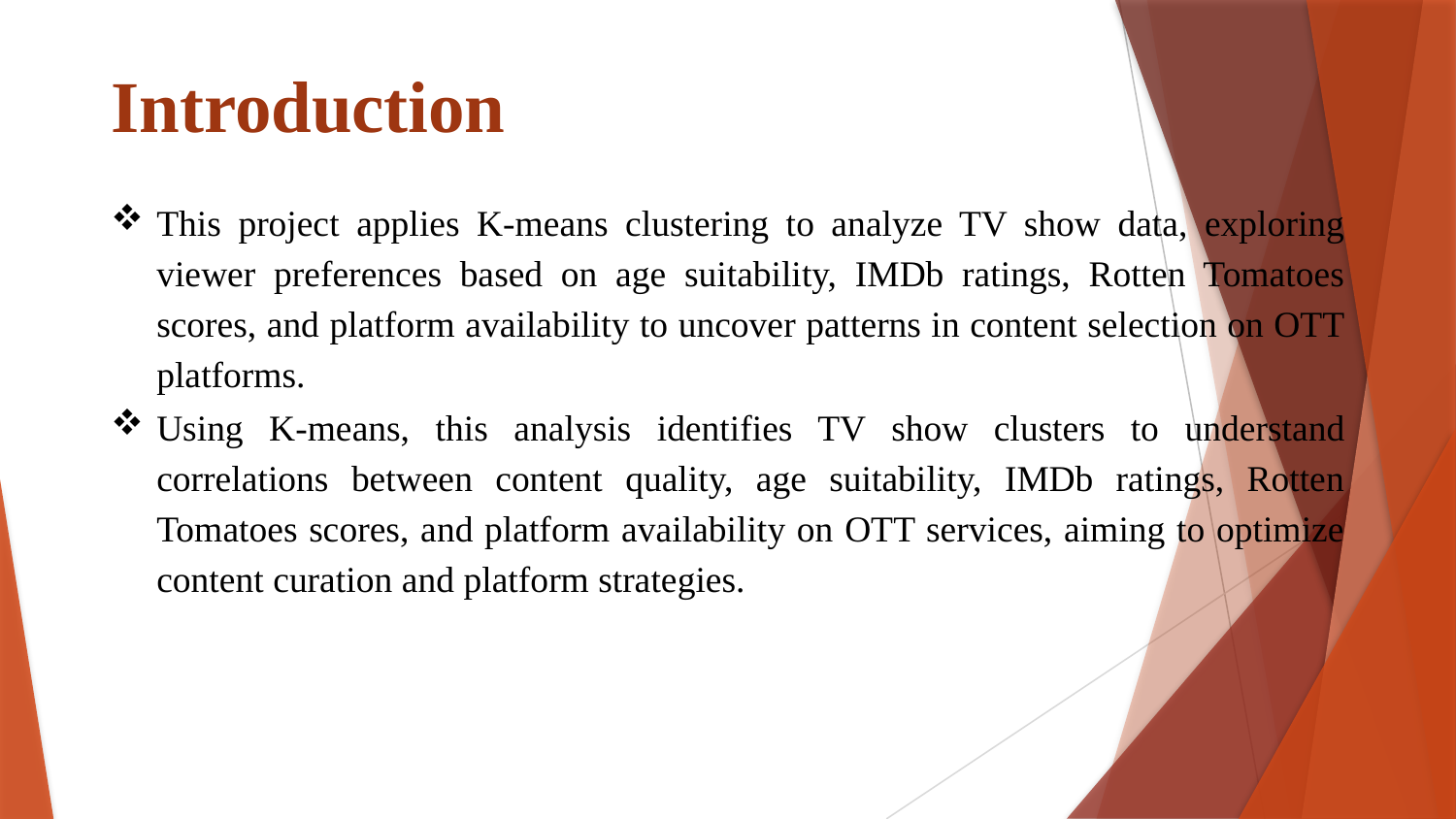

# Introduction
This project applies K-means clustering to analyze TV show data, exploring viewer preferences based on age suitability, IMDb ratings, Rotten Tomatoes scores, and platform availability to uncover patterns in content selection on OTT platforms.
Using K-means, this analysis identifies TV show clusters to understand correlations between content quality, age suitability, IMDb ratings, Rotten Tomatoes scores, and platform availability on OTT services, aiming to optimize content curation and platform strategies.